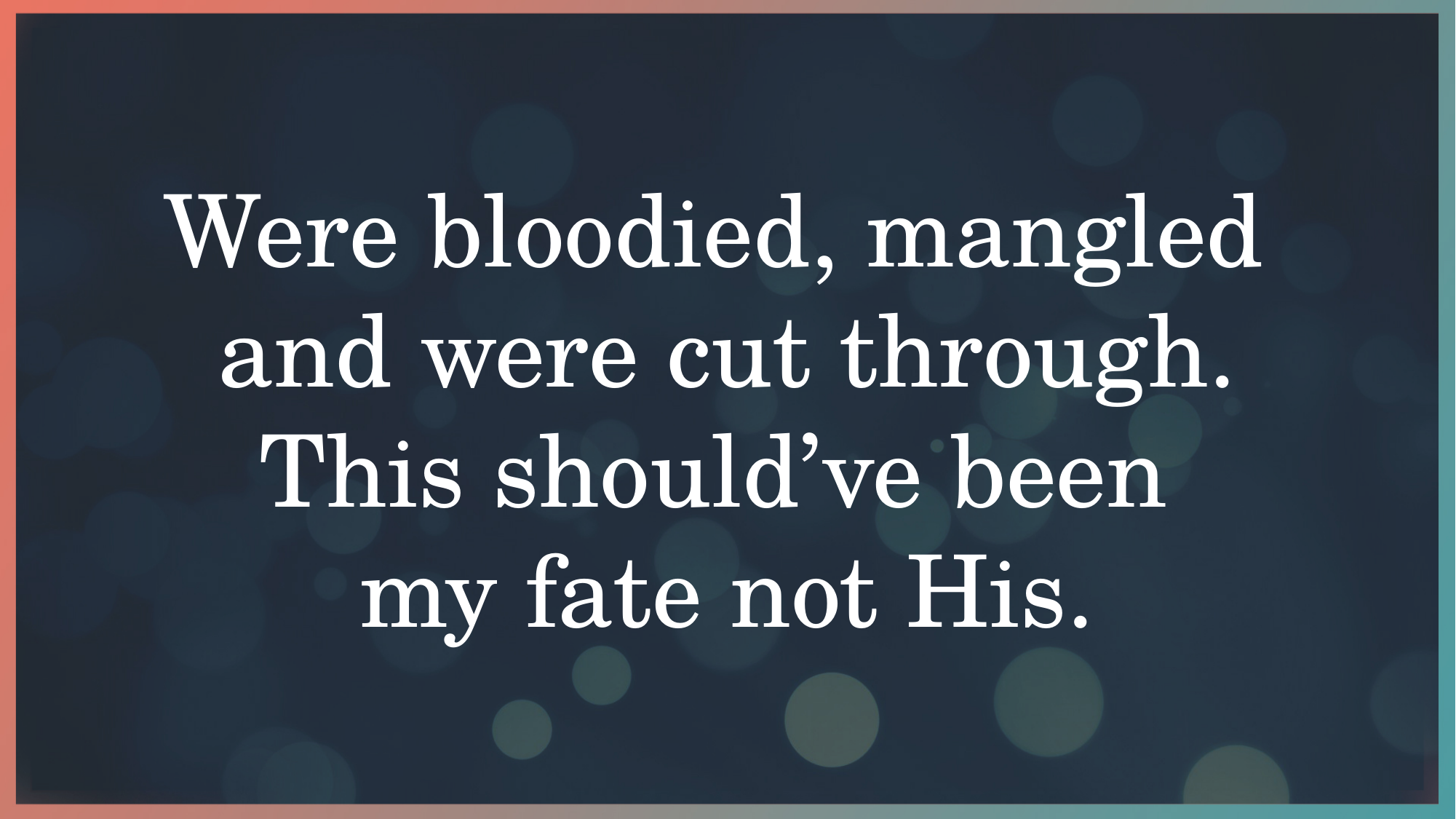

Were bloodied, mangled
and were cut through.
This should’ve been
my fate not His.